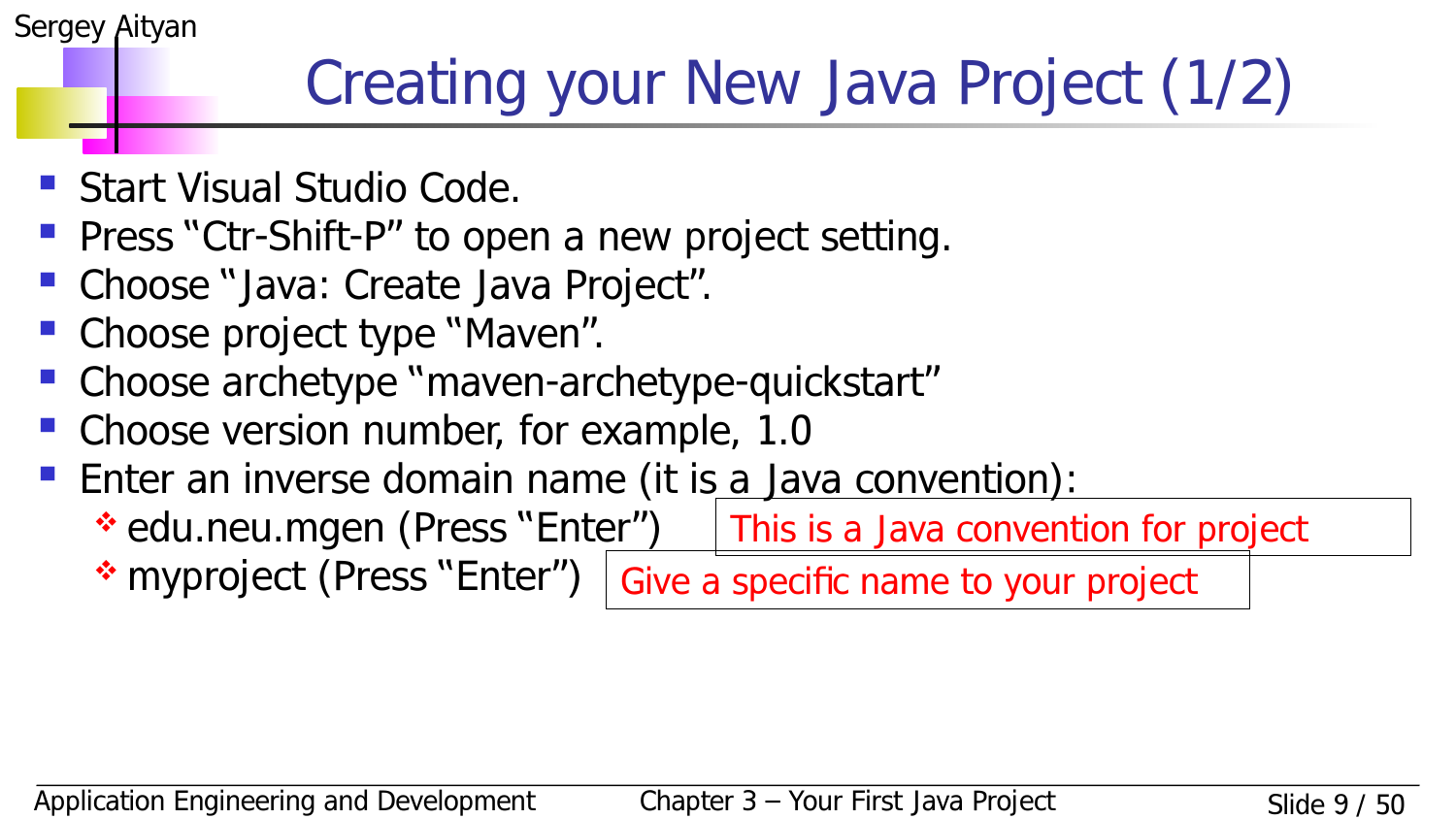

# Creating your New Java Project (1/2)
Start Visual Studio Code.
Press “Ctr-Shift-P” to open a new project setting.
Choose “Java: Create Java Project”.
Choose project type “Maven”.
Choose archetype “maven-archetype-quickstart”
Choose version number, for example, 1.0
Enter an inverse domain name (it is a Java convention):
edu.neu.mgen (Press “Enter”)
myproject (Press “Enter”)

This is a Java convention for project
Give a specific name to your project